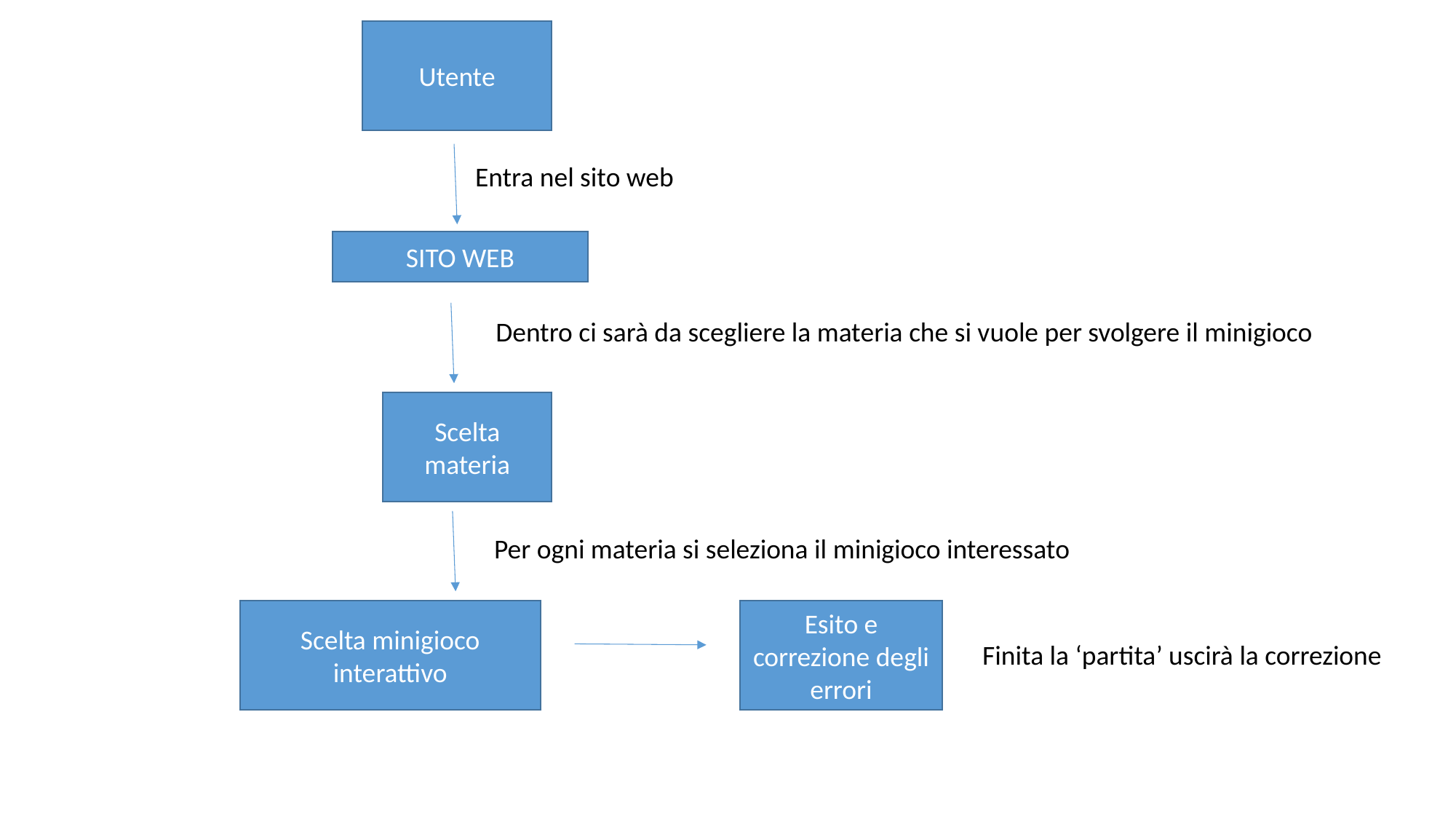

Utente
Entra nel sito web
SITO WEB
Dentro ci sarà da scegliere la materia che si vuole per svolgere il minigioco
Scelta materia
Per ogni materia si seleziona il minigioco interessato
Scelta minigioco
interattivo
Esito e correzione degli errori
Finita la ‘partita’ uscirà la correzione